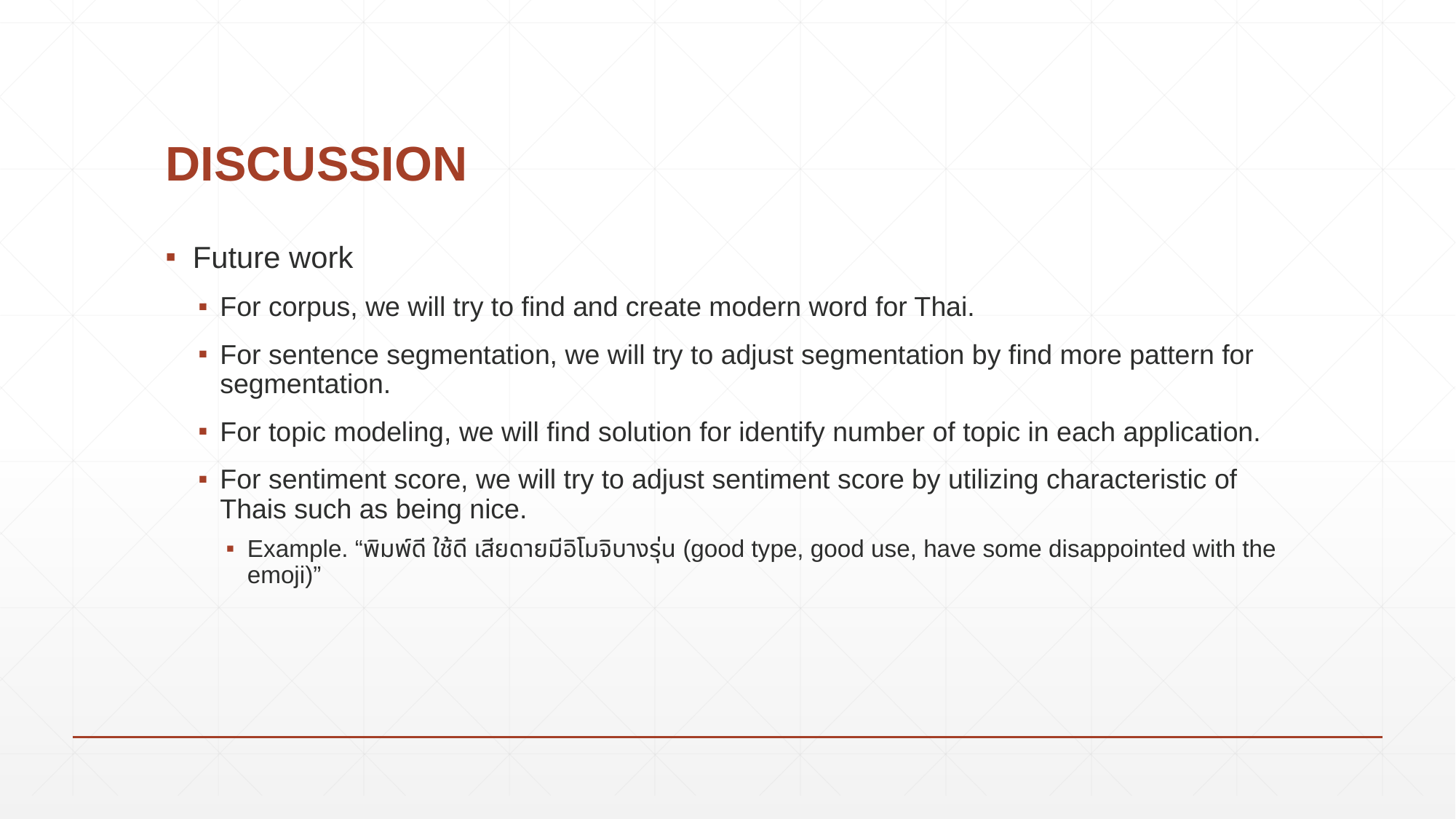

# DISCUSSION
Future work
For corpus, we will try to find and create modern word for Thai.
For sentence segmentation, we will try to adjust segmentation by find more pattern for segmentation.
For topic modeling, we will find solution for identify number of topic in each application.
For sentiment score, we will try to adjust sentiment score by utilizing characteristic of Thais such as being nice.
Example. “พิมพ์ดี ใช้ดี เสียดายมีอิโมจิบางรุ่น (good type, good use, have some disappointed with the emoji)”